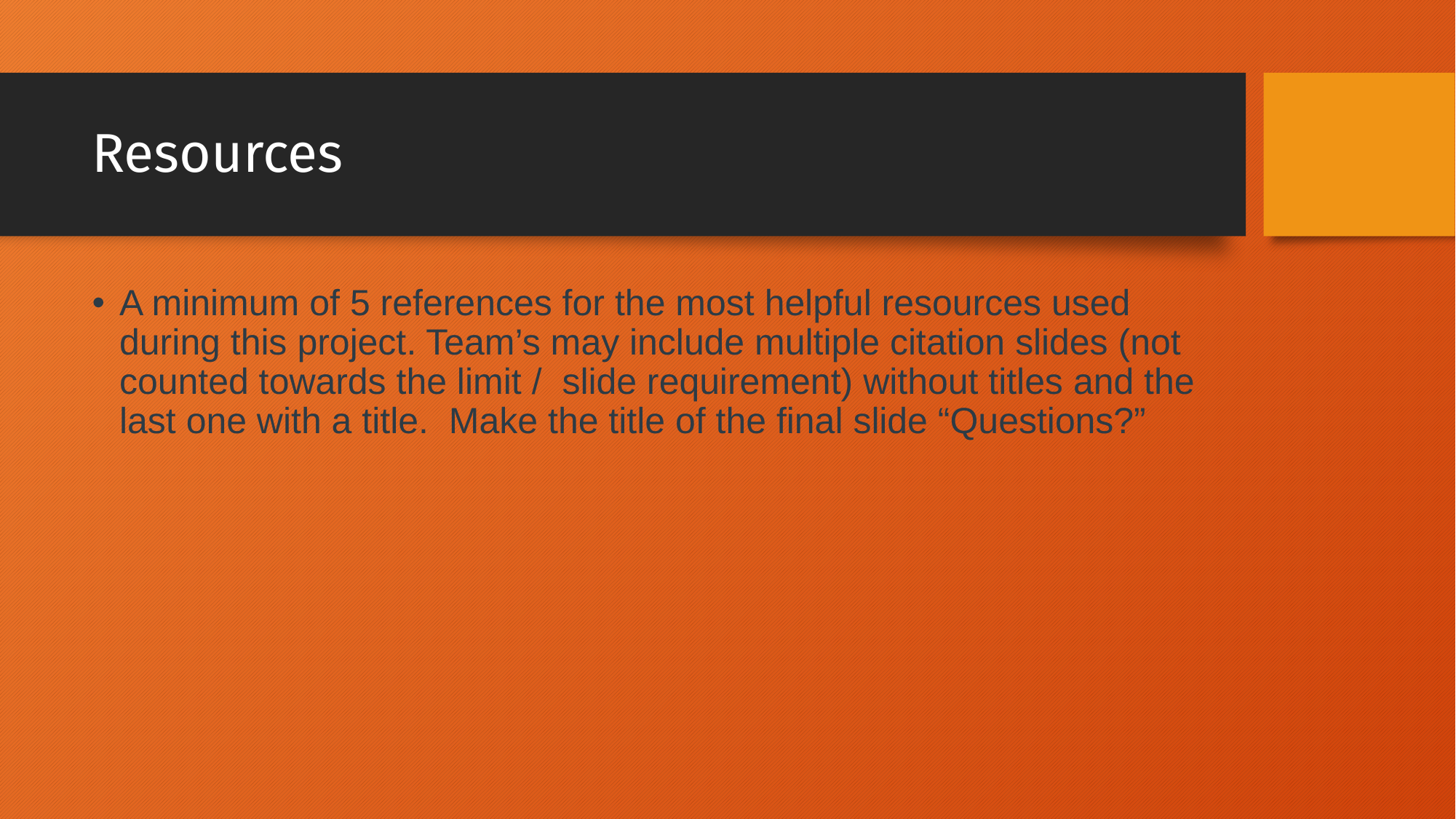

# Resources
A minimum of 5 references for the most helpful resources used during this project. Team’s may include multiple citation slides (not counted towards the limit /  slide requirement) without titles and the last one with a title.  Make the title of the final slide “Questions?”